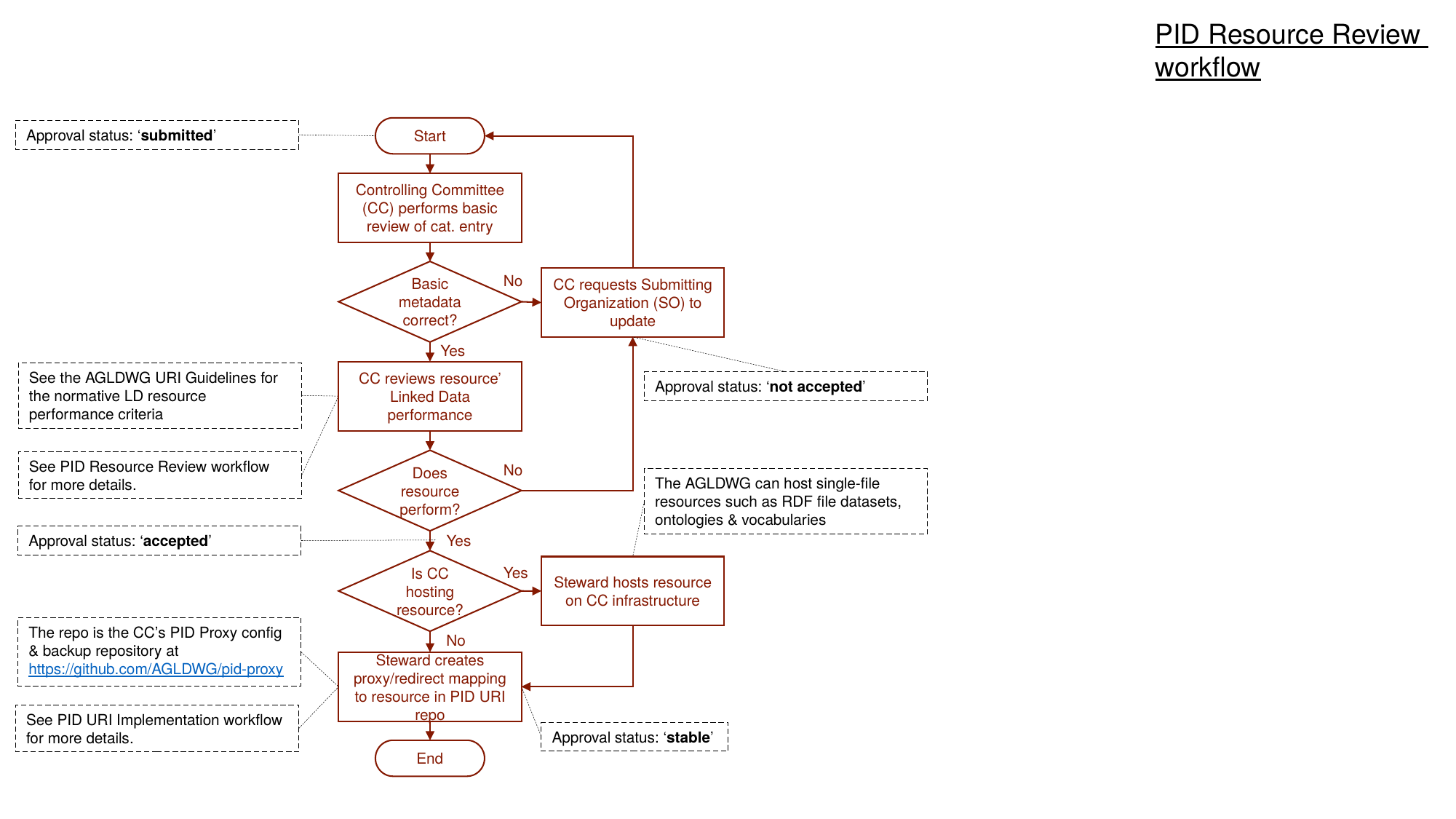

PID Resource Review
workflow
Start
Approval status: ‘submitted’
Controlling Committee (CC) performs basic review of cat. entry
Basic metadata correct?
No
CC requests Submitting Organization (SO) to update
Yes
CC reviews resource’ Linked Data performance
See the AGLDWG URI Guidelines for the normative LD resource performance criteria
Approval status: ‘not accepted’
Does resource perform?
See PID Resource Review workflow for more details.
No
The AGLDWG can host single-file resources such as RDF file datasets, ontologies & vocabularies
Yes
Approval status: ‘accepted’
Is CC hosting resource?
Steward hosts resource on CC infrastructure
Yes
The repo is the CC’s PID Proxy config & backup repository at https://github.com/AGLDWG/pid-proxy
No
Steward creates proxy/redirect mapping to resource in PID URI repo
See PID URI Implementation workflow for more details.
Approval status: ‘stable’
End